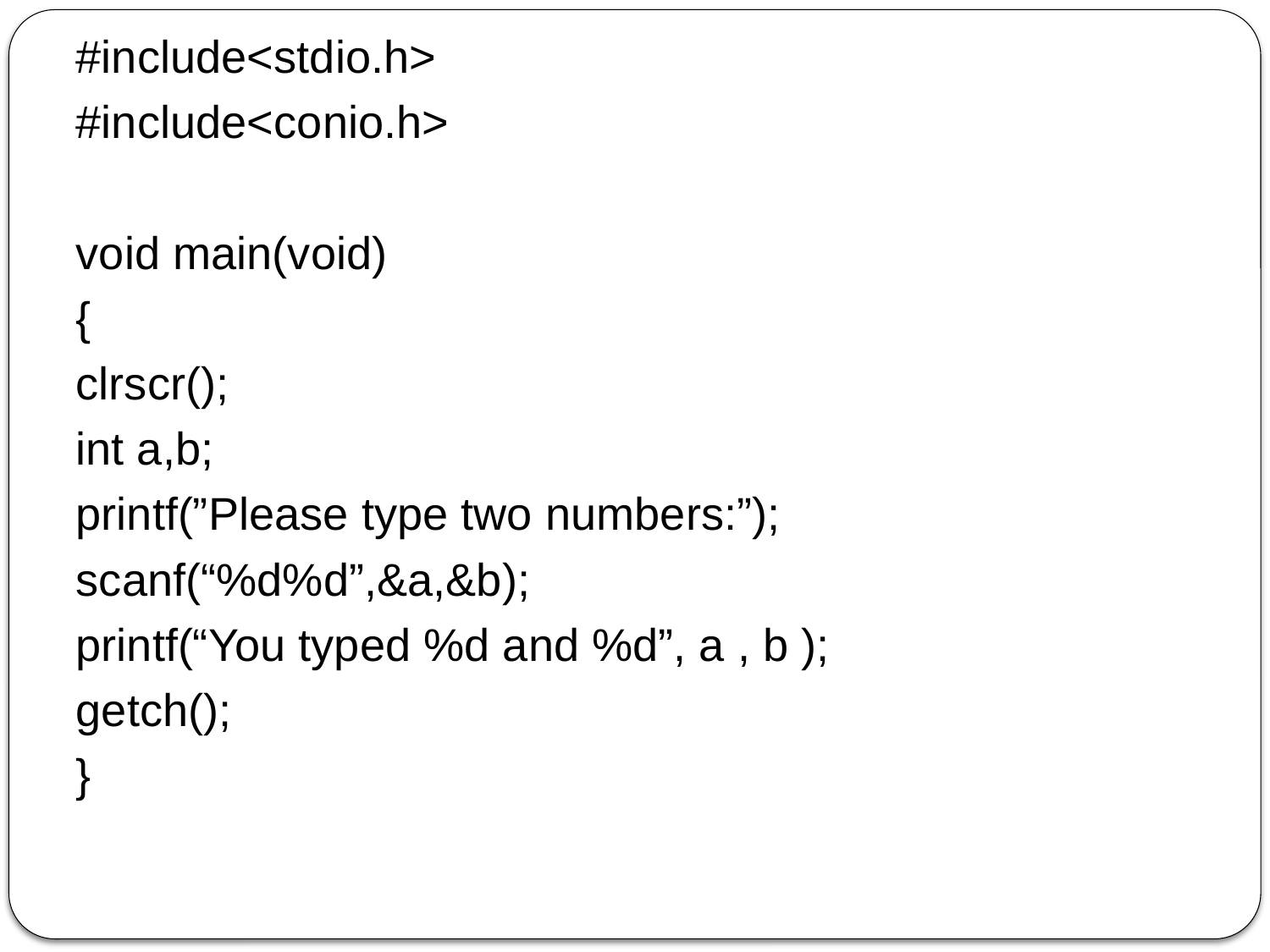

#include<stdio.h>
#include<conio.h>

void main(void)
{
clrscr();
int a,b;
printf(”Please type two numbers:”);
scanf(“%d%d”,&a,&b);
printf(“You typed %d and %d”, a , b );
getch();
}